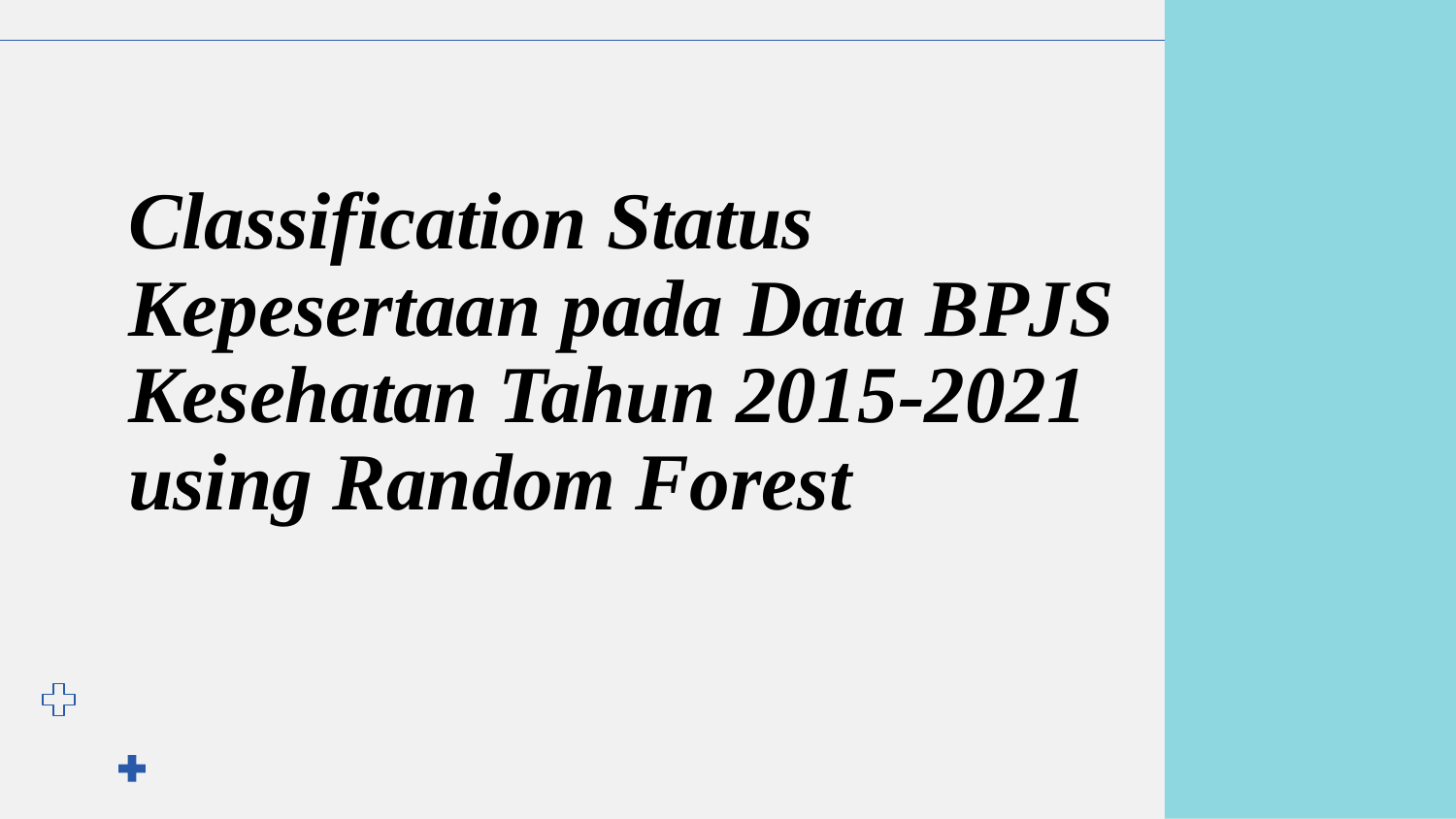

# Classification Status Kepesertaan pada Data BPJS Kesehatan Tahun 2015-2021 using Random Forest